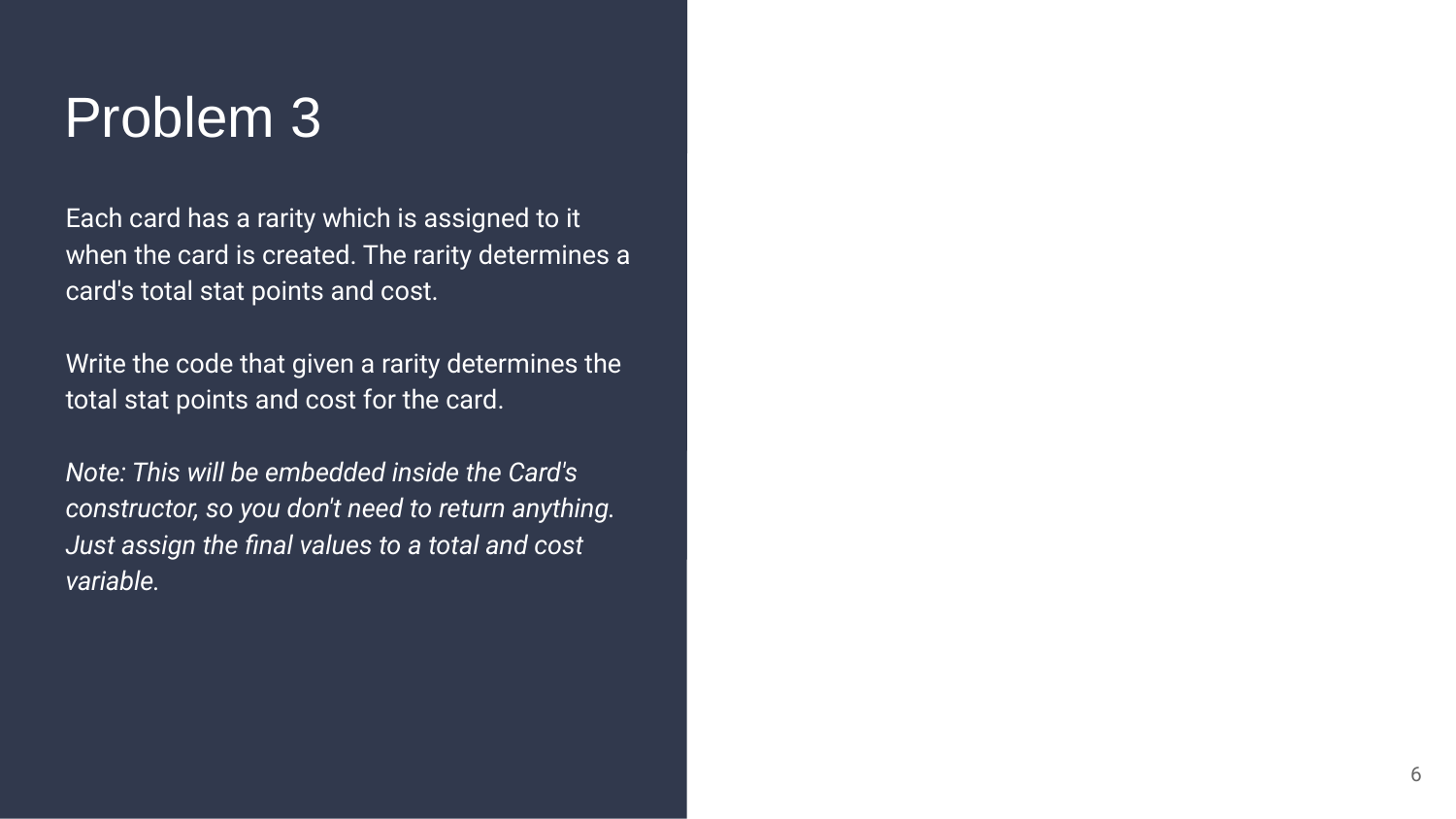

# Problem 3
Each card has a rarity which is assigned to it when the card is created. The rarity determines a card's total stat points and cost.

Write the code that given a rarity determines the total stat points and cost for the card.

Note: This will be embedded inside the Card's constructor, so you don't need to return anything. Just assign the final values to a total and cost variable.
6